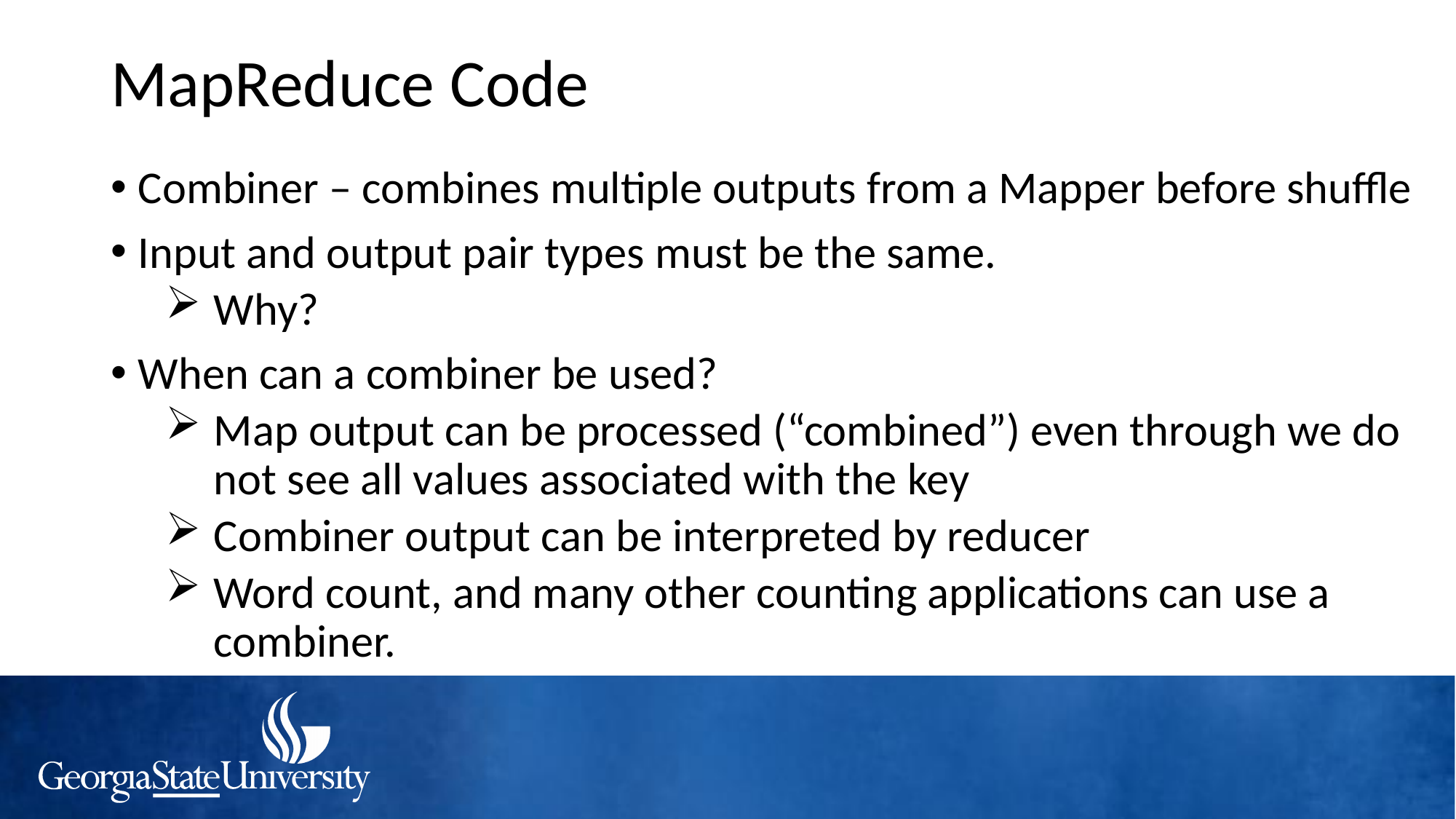

# MapReduce Code
Combiner – combines multiple outputs from a Mapper before shuffle
Input and output pair types must be the same.
Why?
When can a combiner be used?
Map output can be processed (“combined”) even through we do not see all values associated with the key
Combiner output can be interpreted by reducer
Word count, and many other counting applications can use a combiner.